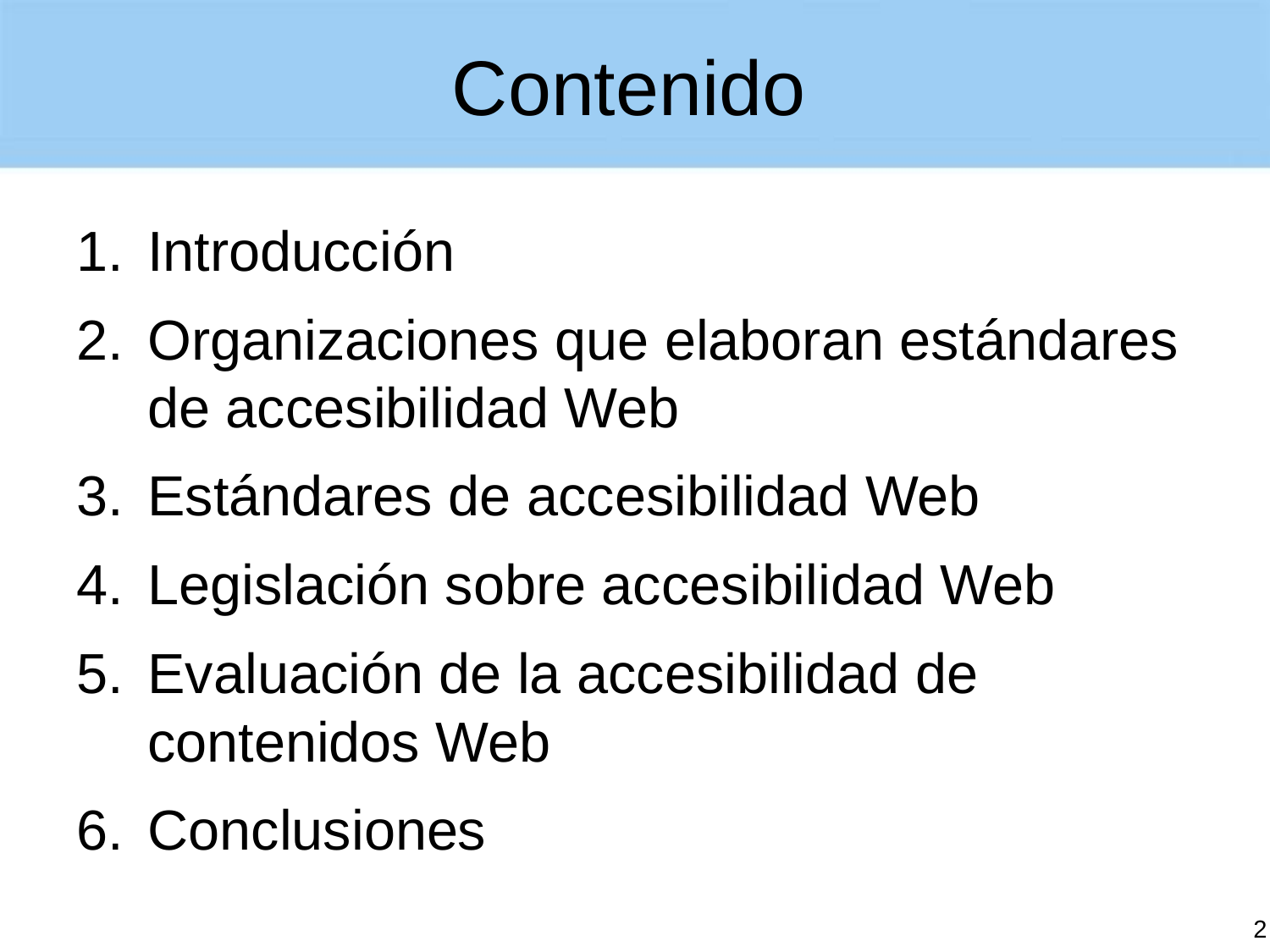

# Contenido
Introducción
Organizaciones que elaboran estándares de accesibilidad Web
Estándares de accesibilidad Web
Legislación sobre accesibilidad Web
Evaluación de la accesibilidad de contenidos Web
Conclusiones
2